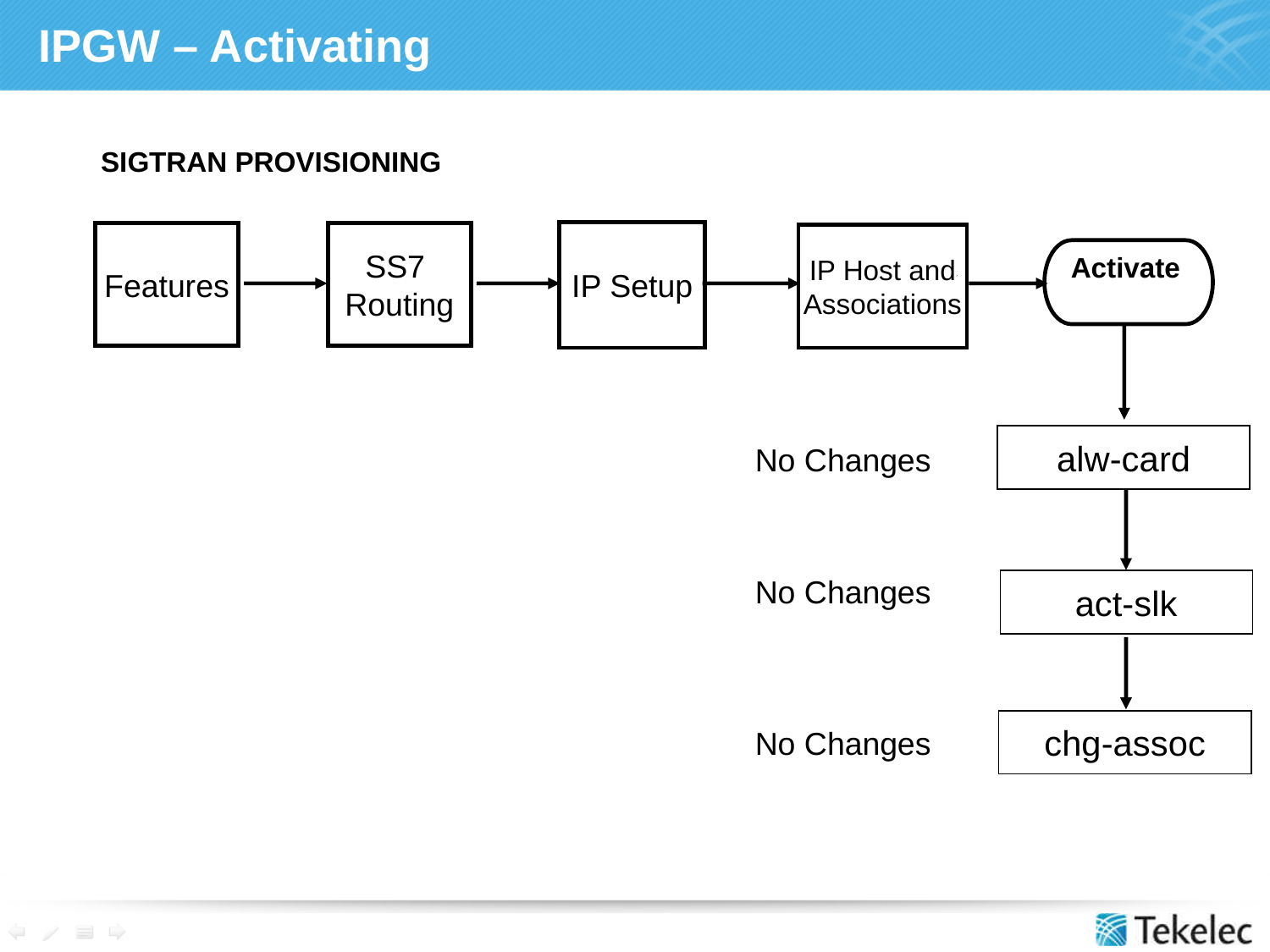

# IPGW – Activating
SIGTRAN PROVISIONING
IP Setup
Features
SS7
Routing
IP Host and
Associations

Activate

alw-card
No Changes

No Changes
act-slk

chg-assoc
No Changes